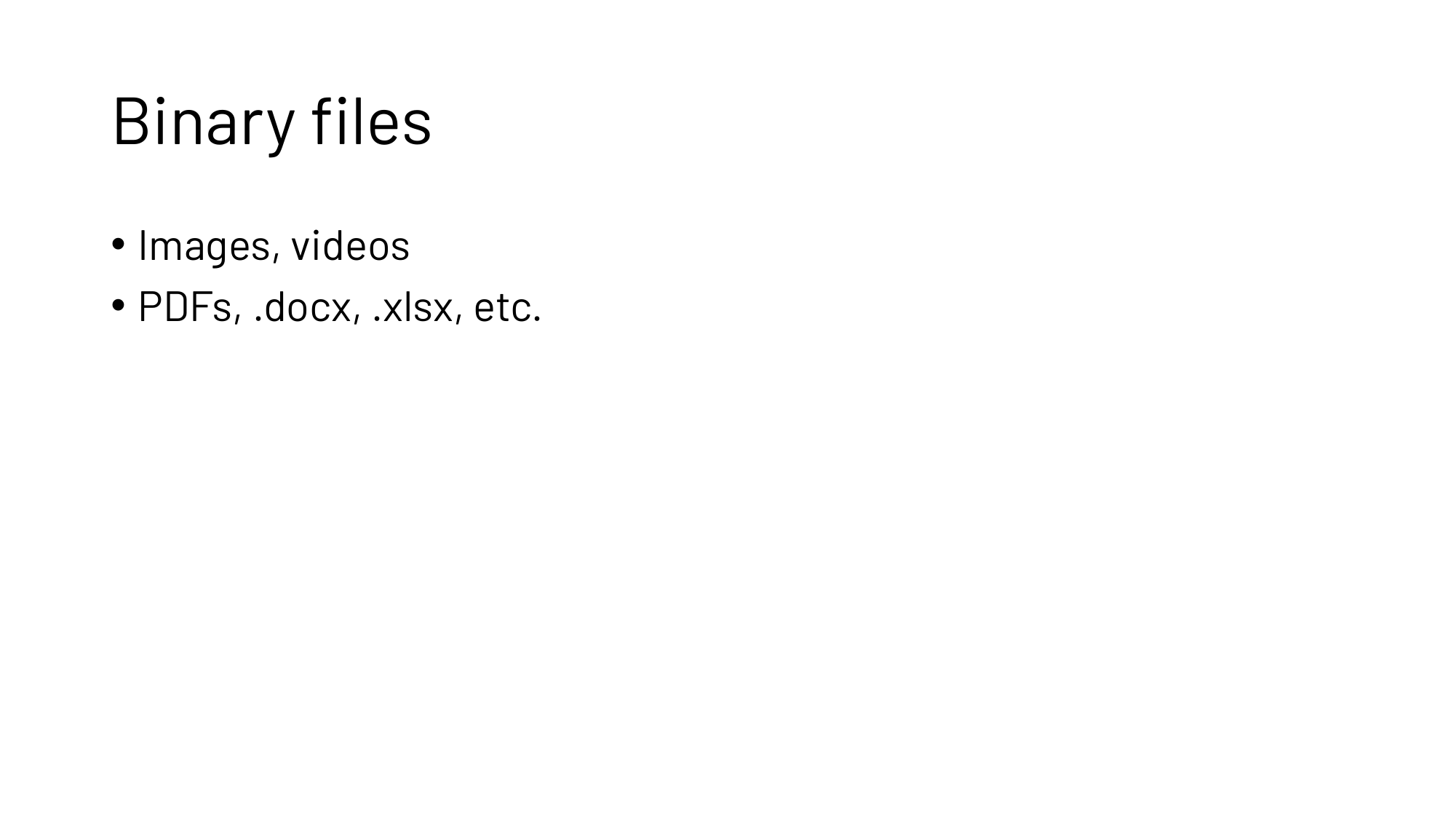

# Binary files
Images, videos
PDFs, .docx, .xlsx, etc.